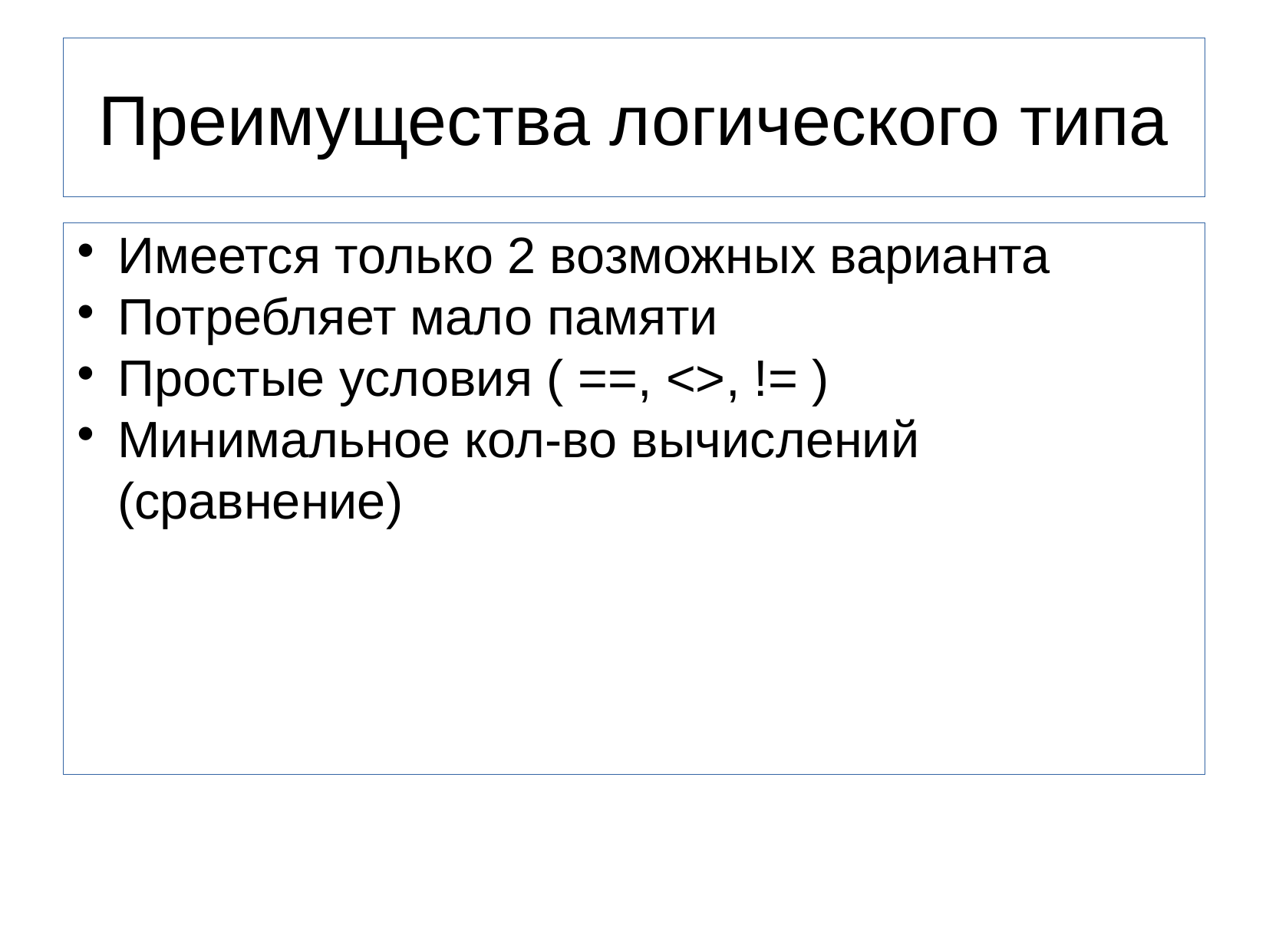

Преимущества логического типа
Имеется только 2 возможных варианта
Потребляет мало памяти
Простые условия ( ==, <>, != )
Минимальное кол-во вычислений (сравнение)